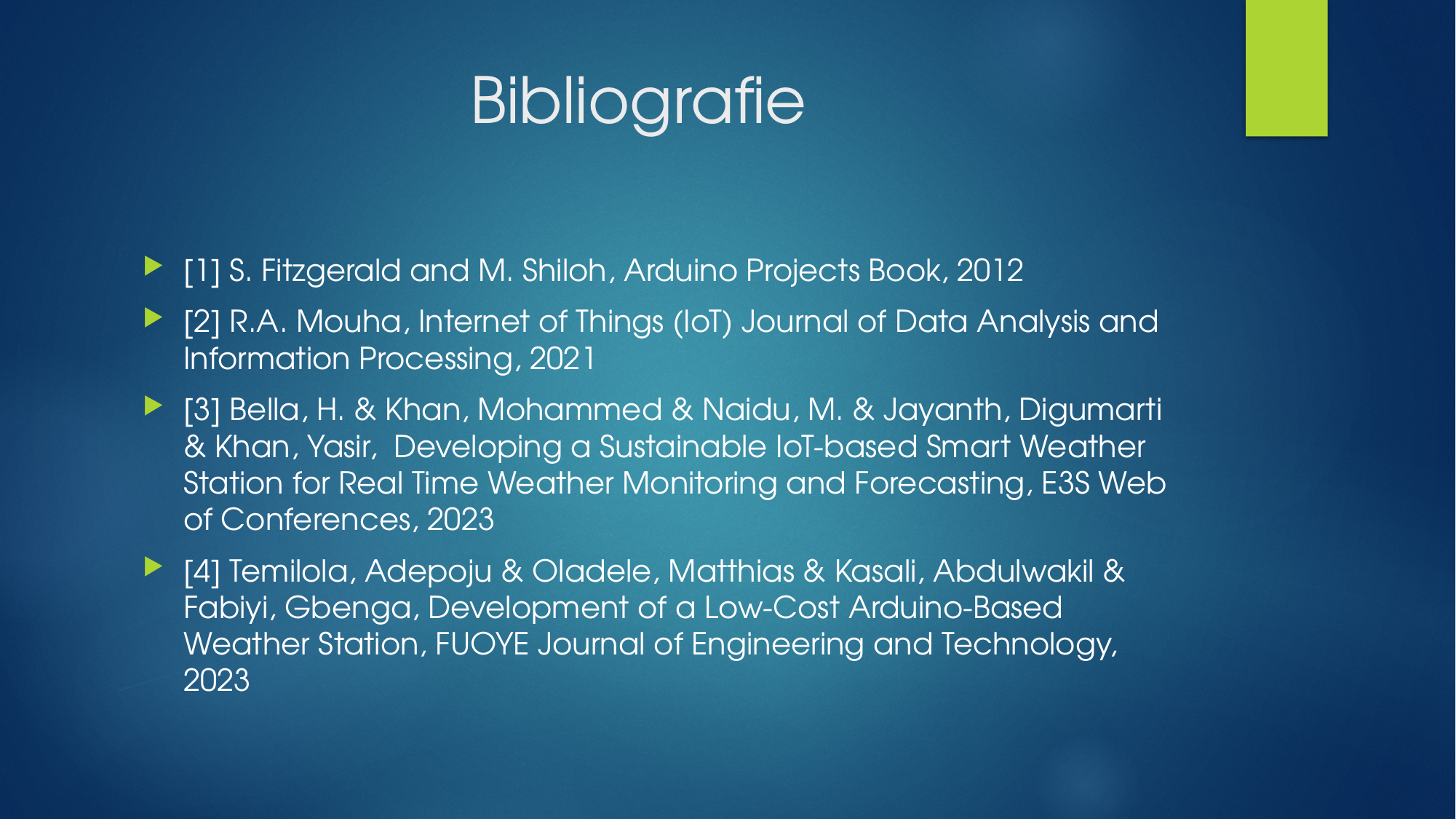

# Bibliografie
[1] S. Fitzgerald and M. Shiloh, Arduino Projects Book, 2012
[2] R.A. Mouha, Internet of Things (IoT) Journal of Data Analysis and Information Processing, 2021
[3] Bella, H. & Khan, Mohammed & Naidu, M. & Jayanth, Digumarti & Khan, Yasir,  Developing a Sustainable IoT-based Smart Weather Station for Real Time Weather Monitoring and Forecasting, E3S Web of Conferences, 2023
[4] Temilola, Adepoju & Oladele, Matthias & Kasali, Abdulwakil & Fabiyi, Gbenga, Development of a Low-Cost Arduino-Based Weather Station, FUOYE Journal of Engineering and Technology, 2023